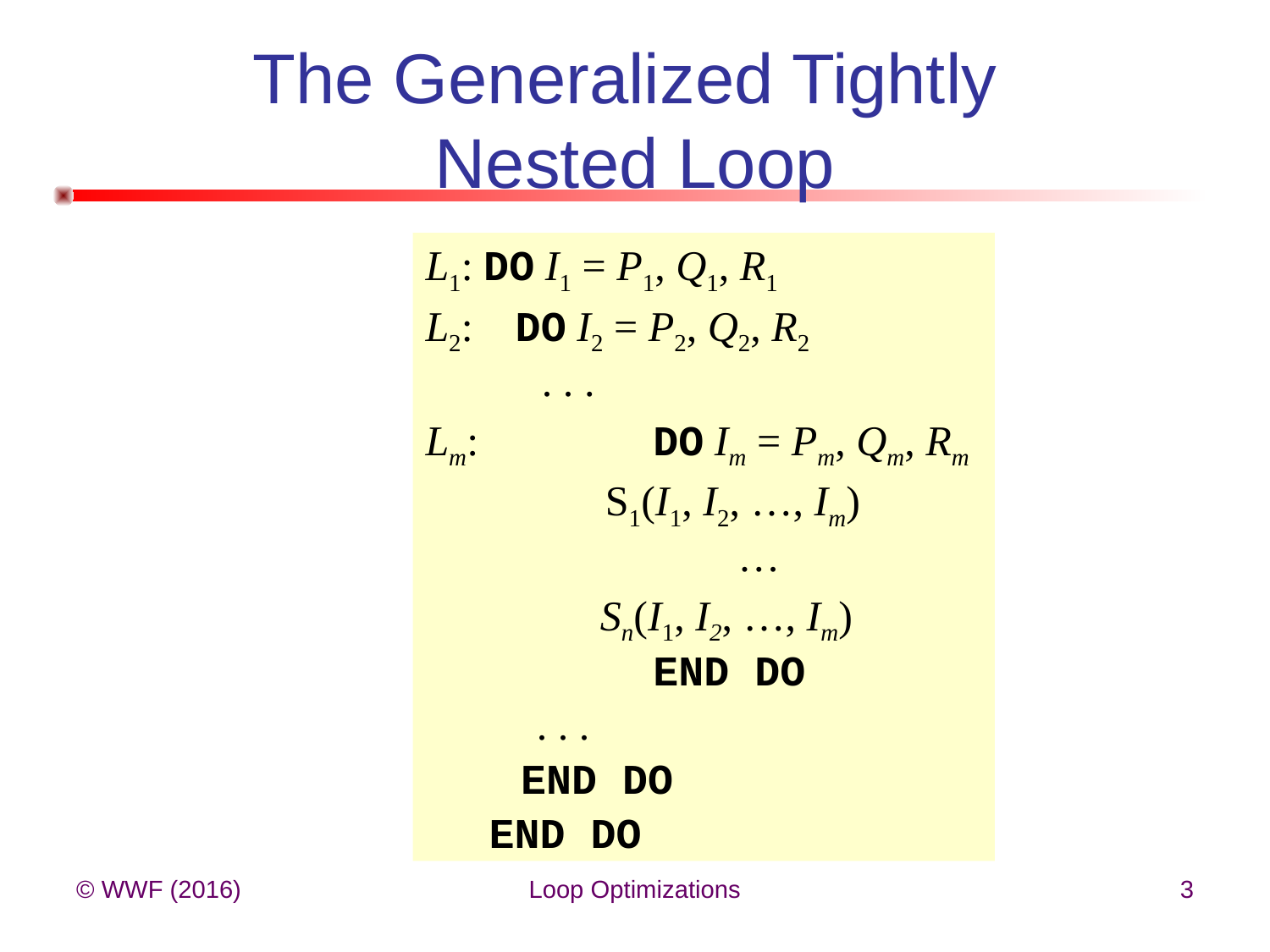

# The Generalized Tightly Nested Loop
L1: DO I1 = P1, Q1, R1
L2:    DO I2 = P2, Q2, R2
           . . .
Lm: 	     DO Im = Pm, Qm, Rm
                 S1(I1, I2, …, Im)
			 …
	            Sn(I1, I2, …, Im)
		     END DO
	      . . .
         END DO
      END DO
© WWF (2016)
Loop Optimizations
3